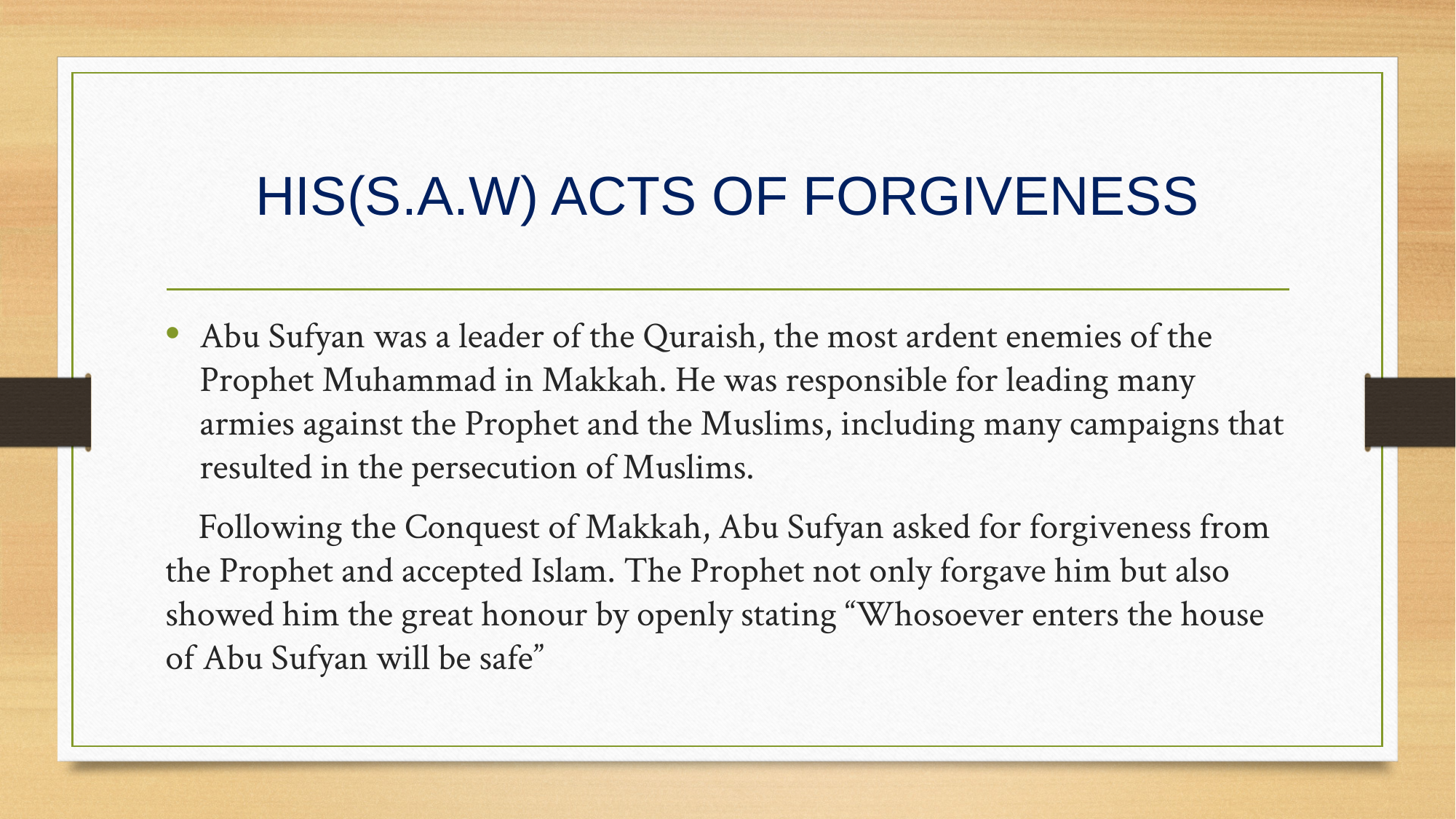

# HIS(S.A.W) ACTS OF FORGIVENESS
Abu Sufyan was a leader of the Quraish, the most ardent enemies of the Prophet Muhammad in Makkah. He was responsible for leading many armies against the Prophet and the Muslims, including many campaigns that resulted in the persecution of Muslims.
    Following the Conquest of Makkah, Abu Sufyan asked for forgiveness from the Prophet and accepted Islam. The Prophet not only forgave him but also showed him the great honour by openly stating “Whosoever enters the house of Abu Sufyan will be safe”